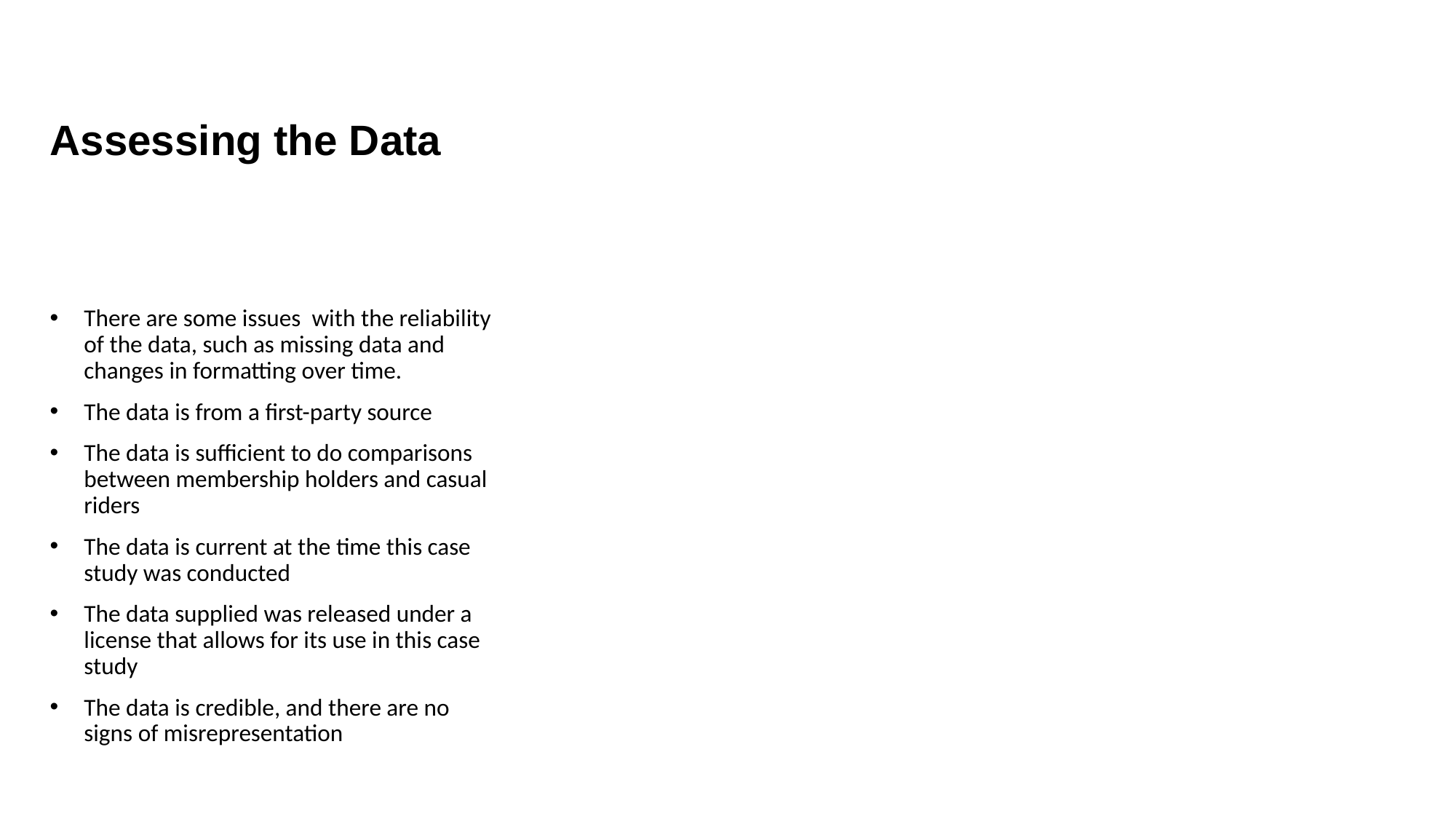

# Assessing the Data

There are some issues  with the reliability of the data, such as missing data and changes in formatting over time.
The data is from a first-party source
The data is sufficient to do comparisons between membership holders and casual riders
The data is current at the time this case study was conducted
The data supplied was released under a license that allows for its use in this case study
The data is credible, and there are no signs of misrepresentation